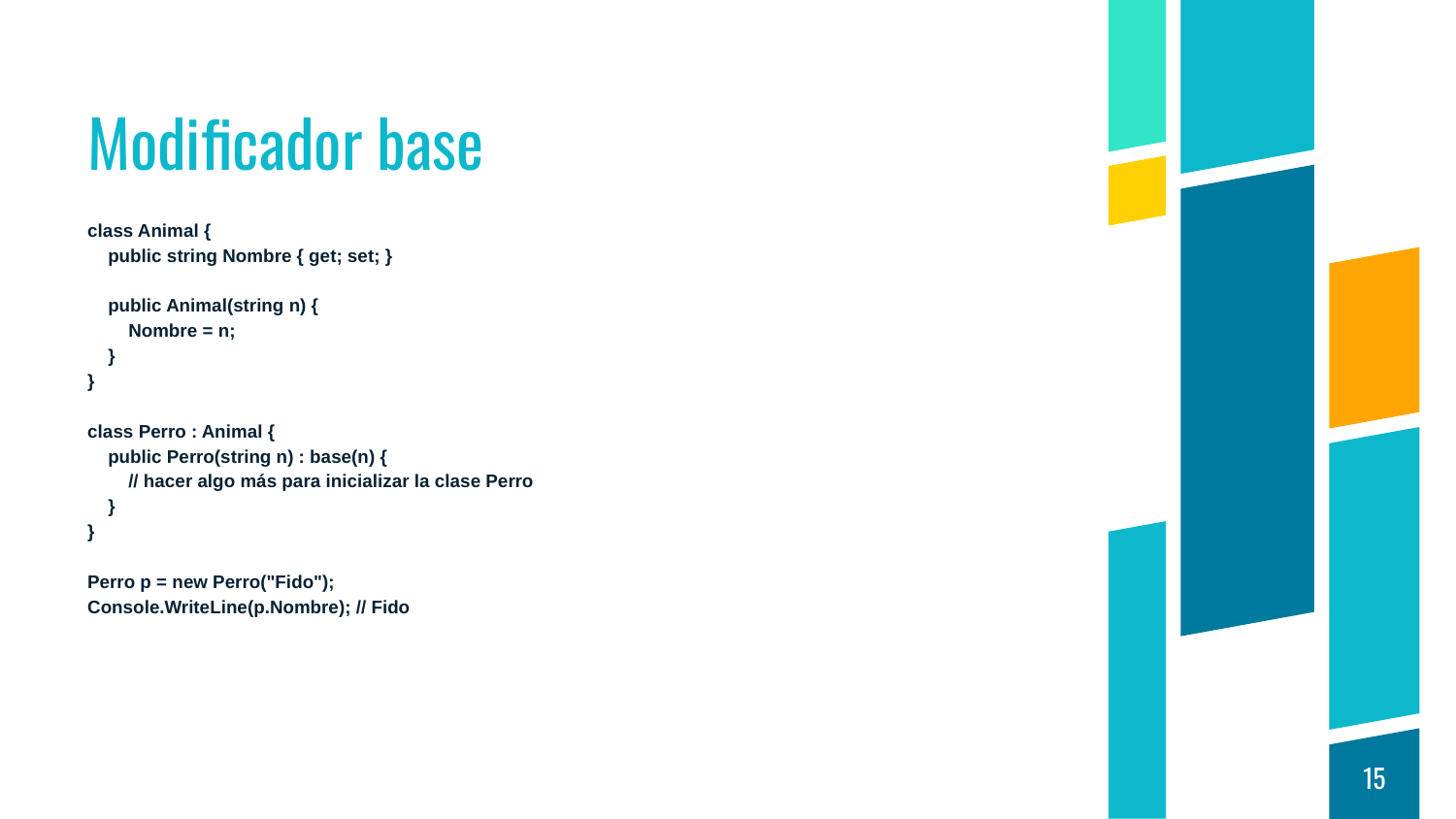

# Modificador base
class Animal {
    public string Nombre { get; set; }

    public Animal(string n) {
        Nombre = n;
    }
}

class Perro : Animal {
    public Perro(string n) : base(n) {
        // hacer algo más para inicializar la clase Perro
    }
}

Perro p = new Perro("Fido");
Console.WriteLine(p.Nombre); // Fido
15